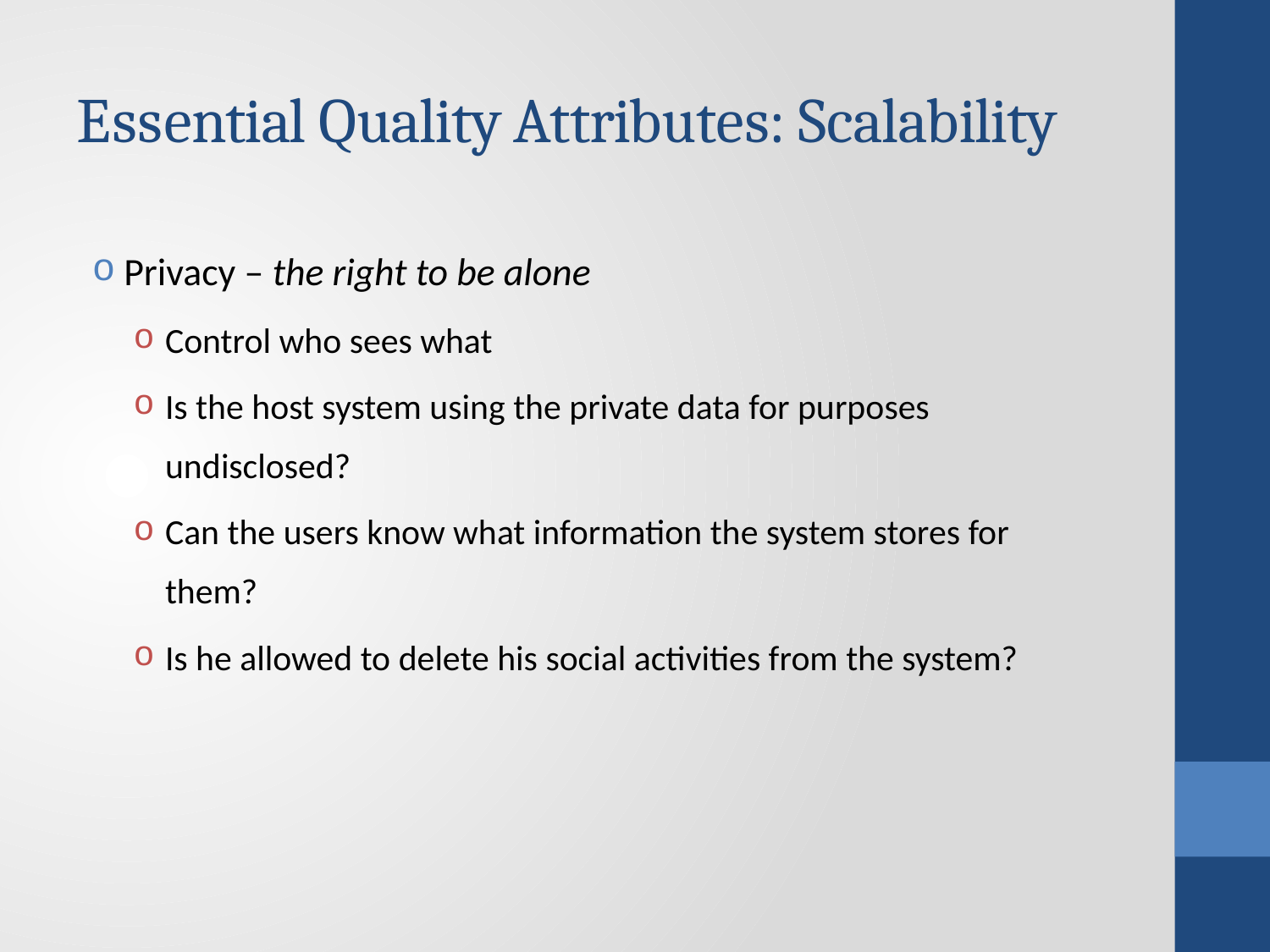

# Essential Quality Attributes: Scalability
Privacy – the right to be alone
Control who sees what
Is the host system using the private data for purposes undisclosed?
Can the users know what information the system stores for them?
Is he allowed to delete his social activities from the system?